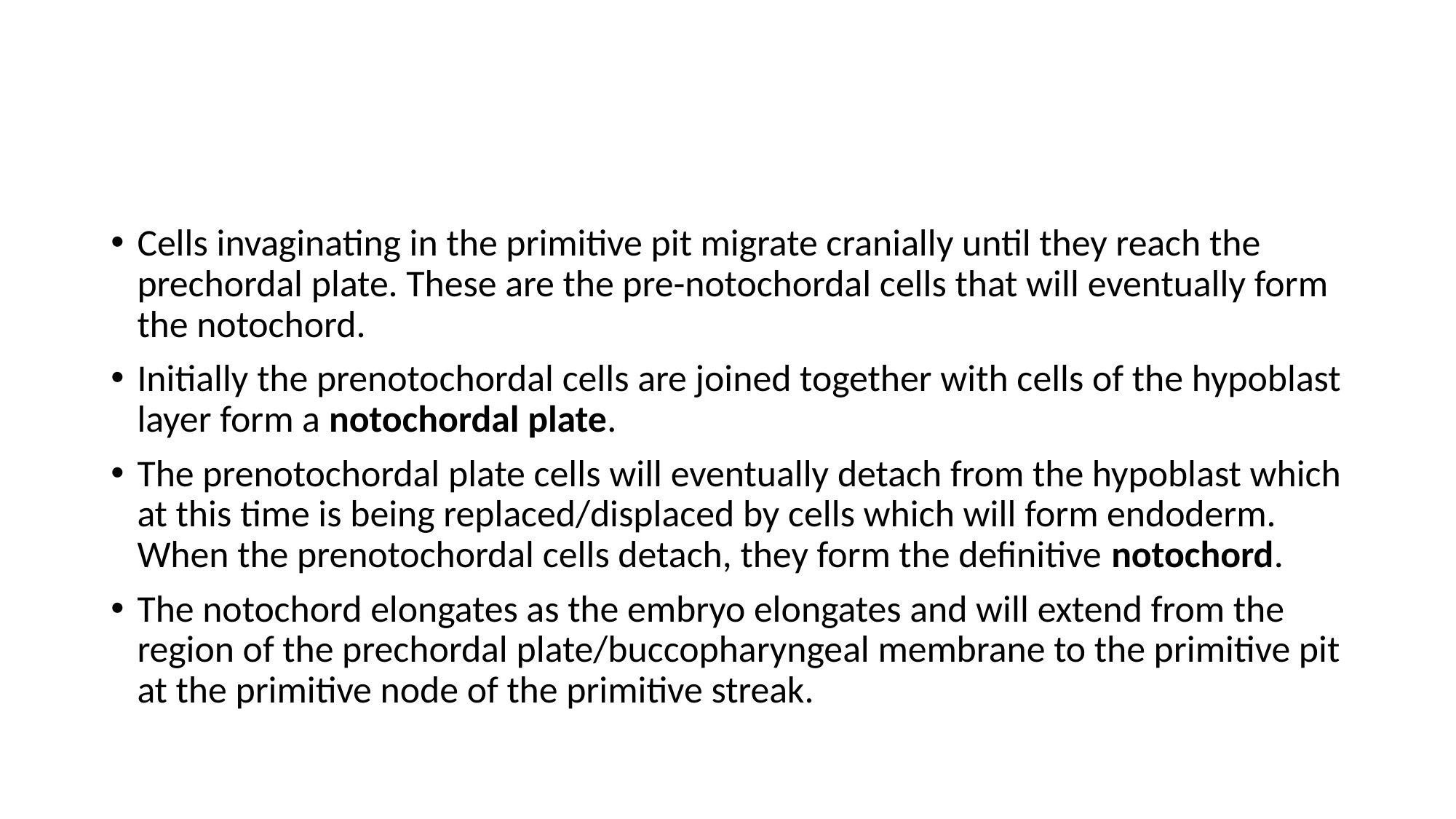

Cells invaginating in the primitive pit migrate cranially until they reach the prechordal plate. These are the pre-notochordal cells that will eventually form the notochord.
Initially the prenotochordal cells are joined together with cells of the hypoblast layer form a notochordal plate.
The prenotochordal plate cells will eventually detach from the hypoblast which at this time is being replaced/displaced by cells which will form endoderm. When the prenotochordal cells detach, they form the definitive notochord.
The notochord elongates as the embryo elongates and will extend from the region of the prechordal plate/buccopharyngeal membrane to the primitive pit at the primitive node of the primitive streak.